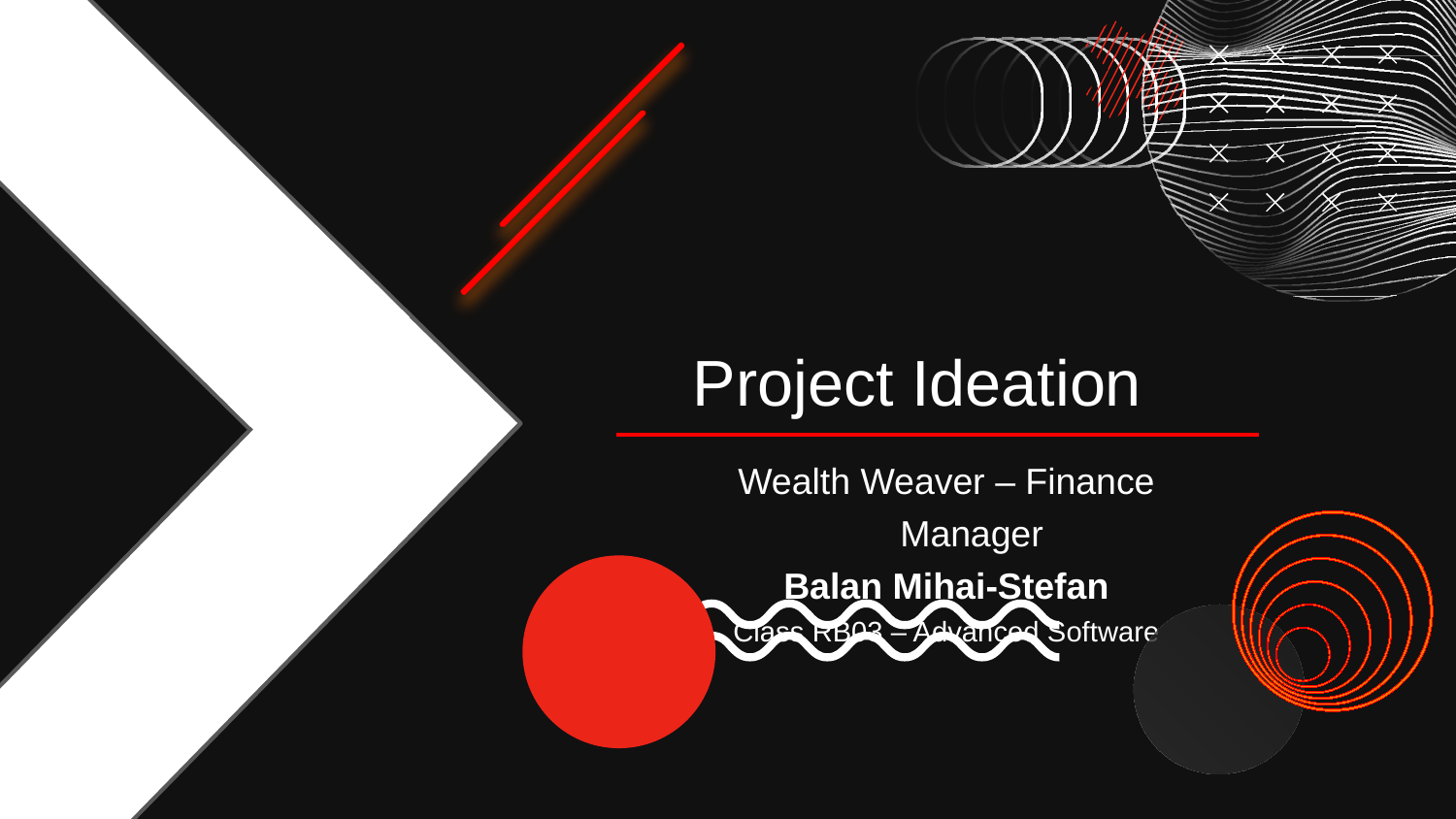

Project Ideation

Wealth Weaver – Finance Manager
Balan Mihai-Stefan
Class RB03 – Advanced Software